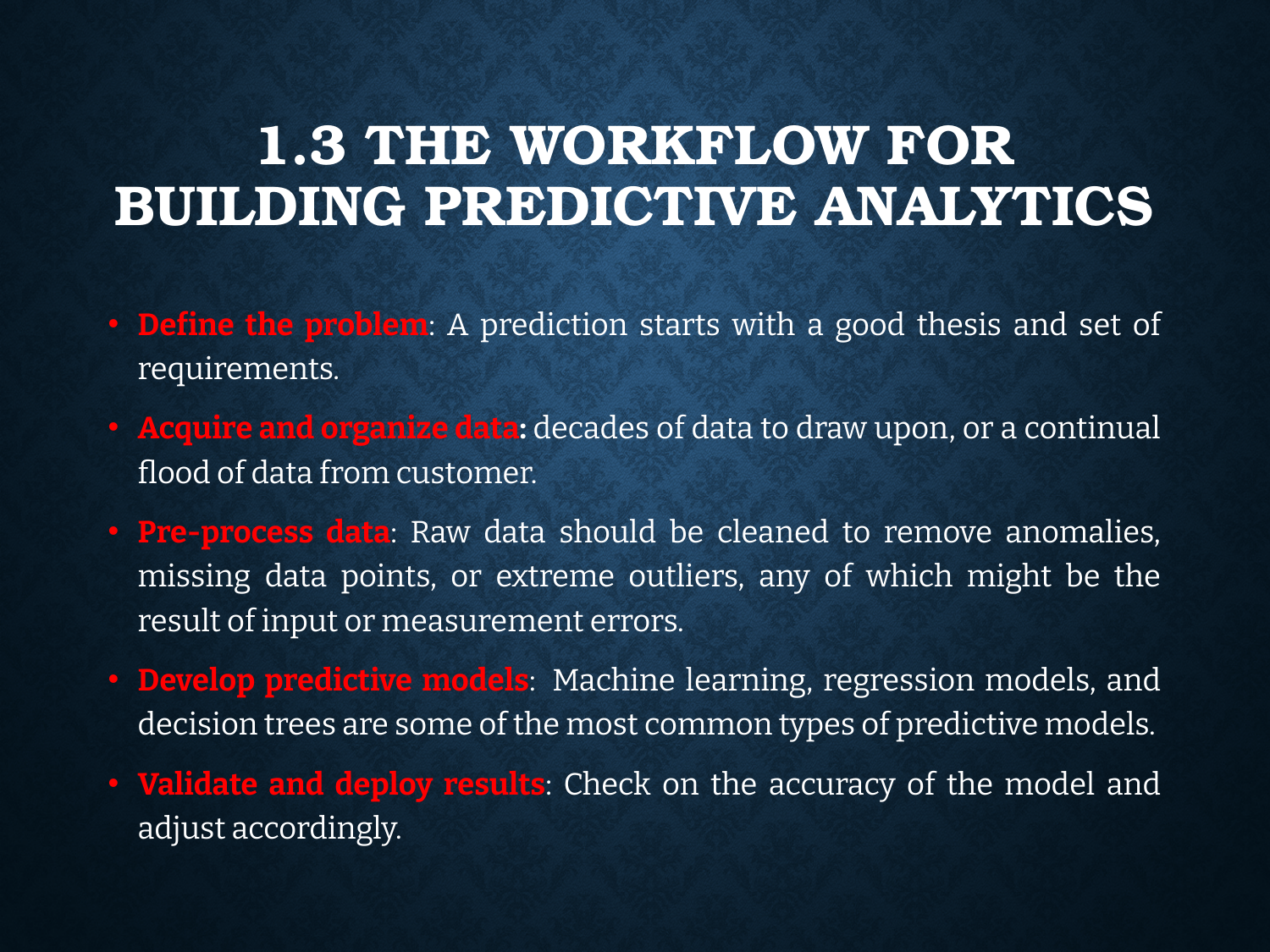

# 1.3 The workflow for building predictive analytics
Define the problem: A prediction starts with a good thesis and set of requirements.
Acquire and organize data: decades of data to draw upon, or a continual flood of data from customer.
Pre-process data: Raw data should be cleaned to remove anomalies, missing data points, or extreme outliers, any of which might be the result of input or measurement errors.
Develop predictive models:  Machine learning, regression models, and decision trees are some of the most common types of predictive models.
Validate and deploy results: Check on the accuracy of the model and adjust accordingly.